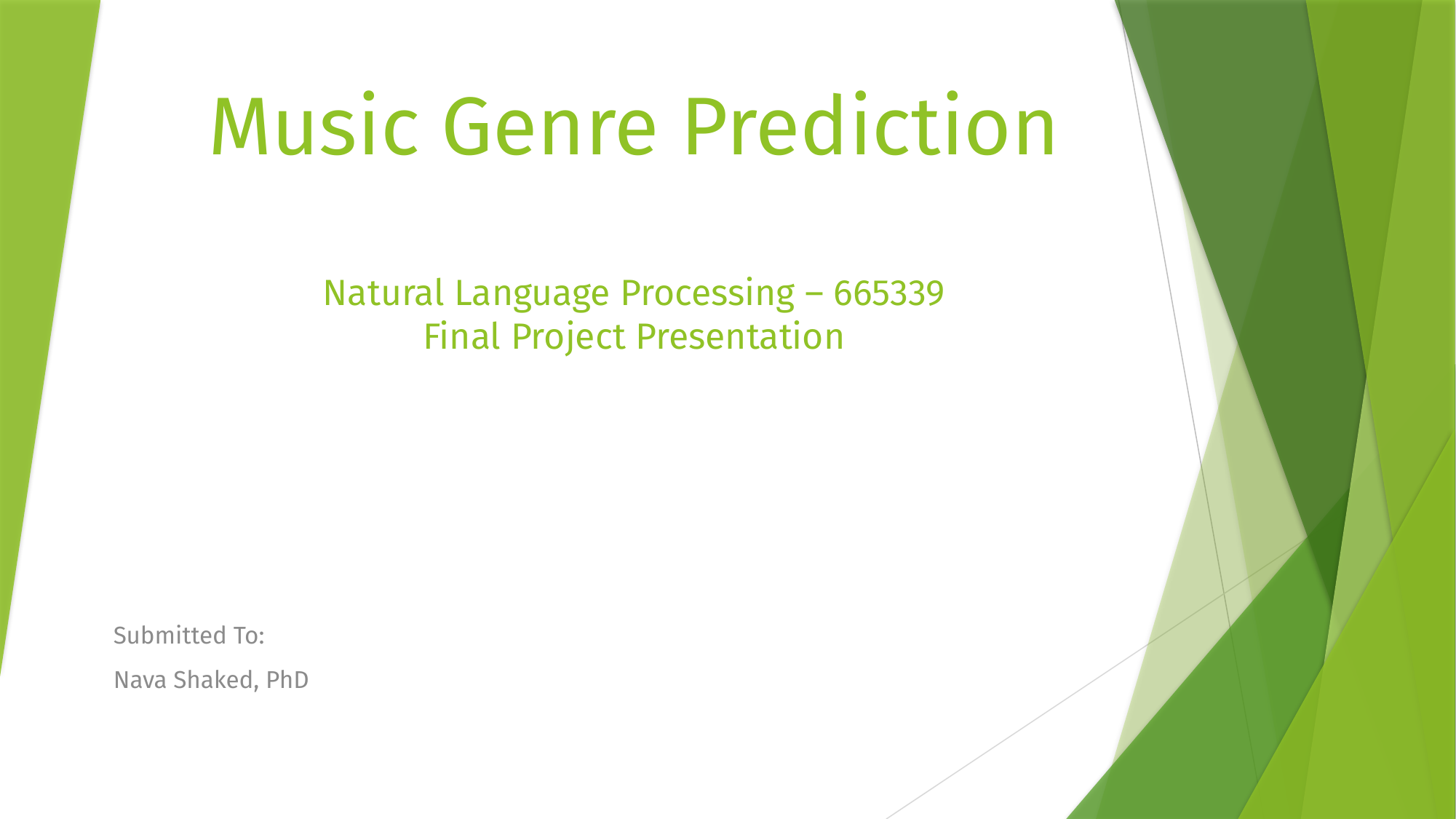

# Music Genre Prediction Natural Language Processing – 665339 Final Project Presentation

Submitted To:
Nava Shaked, PhD